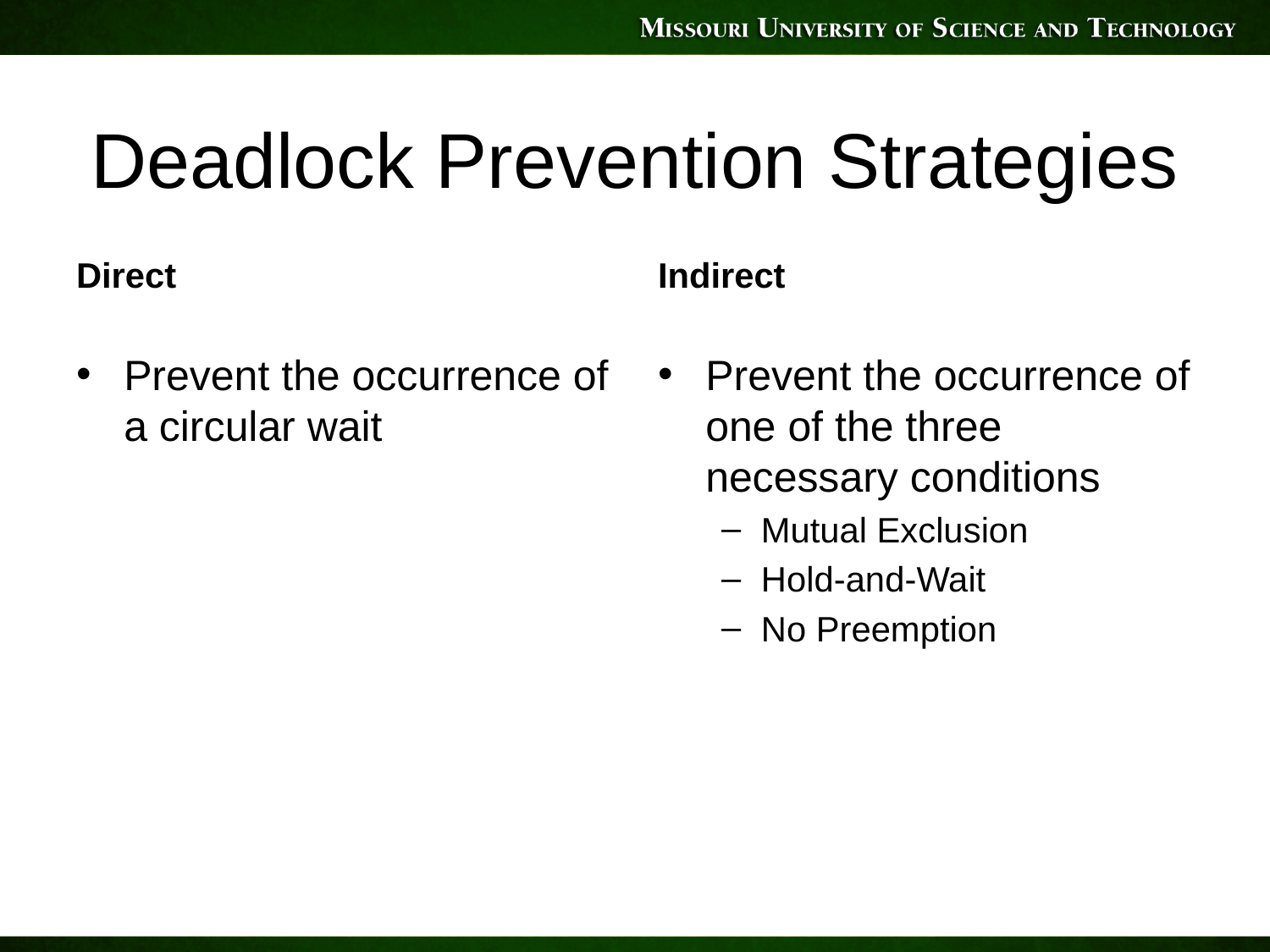

# Deadlock Prevention Strategies
Direct
Indirect
Prevent the occurrence of a circular wait
Prevent the occurrence of one of the three necessary conditions
Mutual Exclusion
Hold-and-Wait
No Preemption